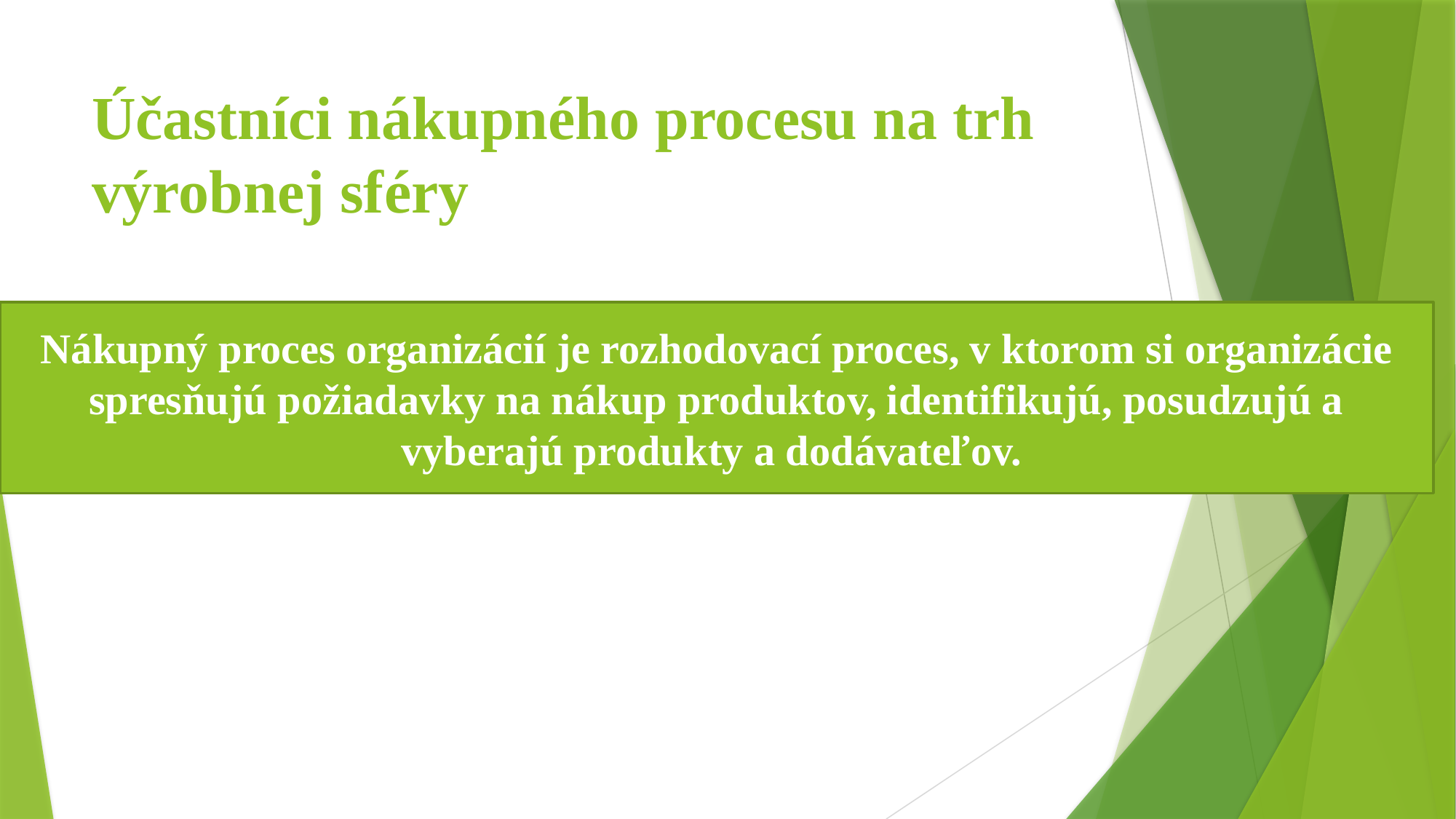

# Účastníci nákupného procesu na trh výrobnej sféry
Nákupný proces organizácií je rozhodovací proces, v ktorom si organizácie spresňujú požiadavky na nákup produktov, identifikujú, posudzujú a vyberajú produkty a dodávateľov.